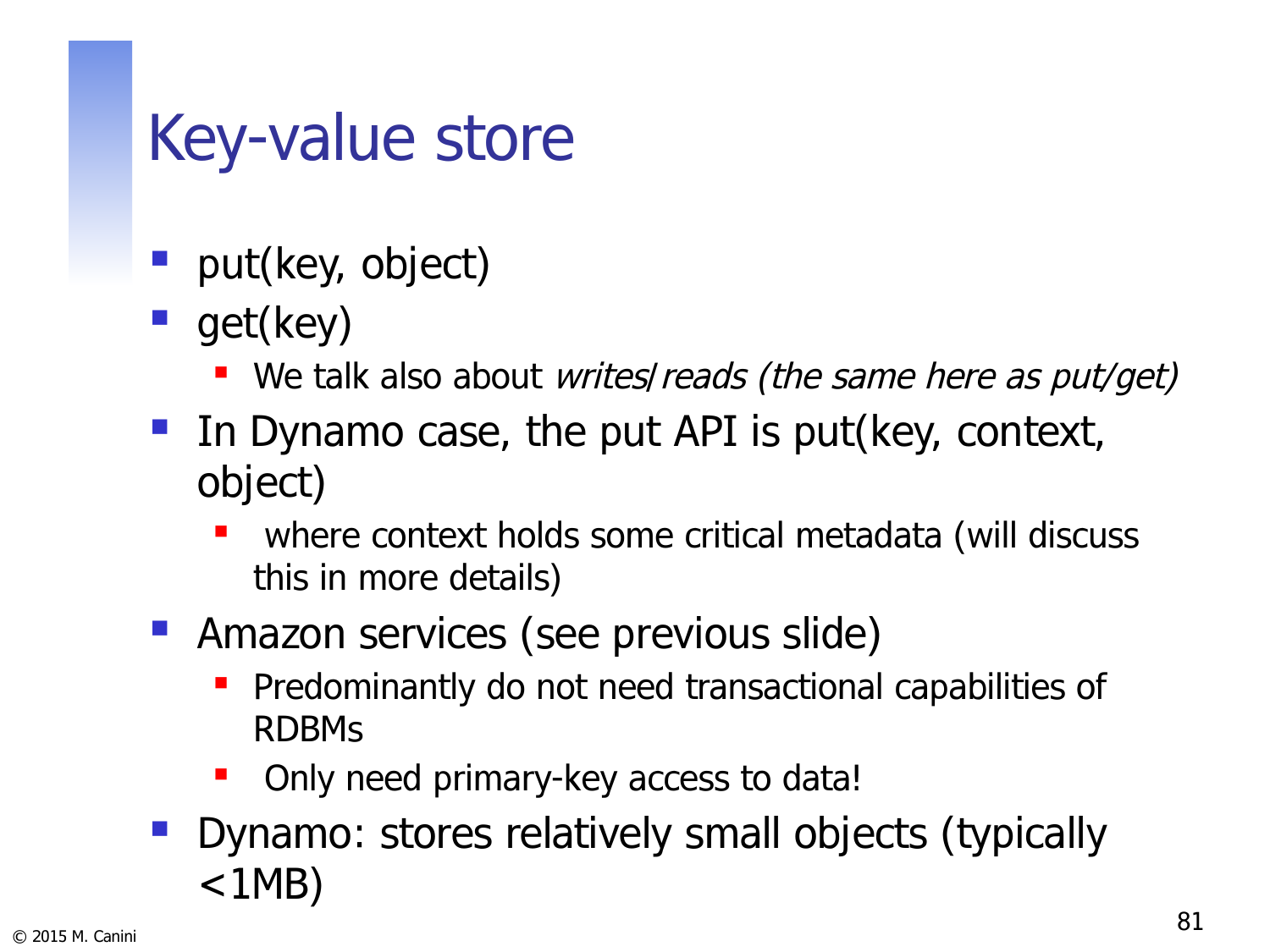

# Key-value store
put(key, object)
get(key)
We talk also about writes/reads (the same here as put/get)
In Dynamo case, the put API is put(key, context, object)
 where context holds some critical metadata (will discuss this in more details)
Amazon services (see previous slide)
Predominantly do not need transactional capabilities of RDBMs
 Only need primary-key access to data!
Dynamo: stores relatively small objects (typically <1MB)

81